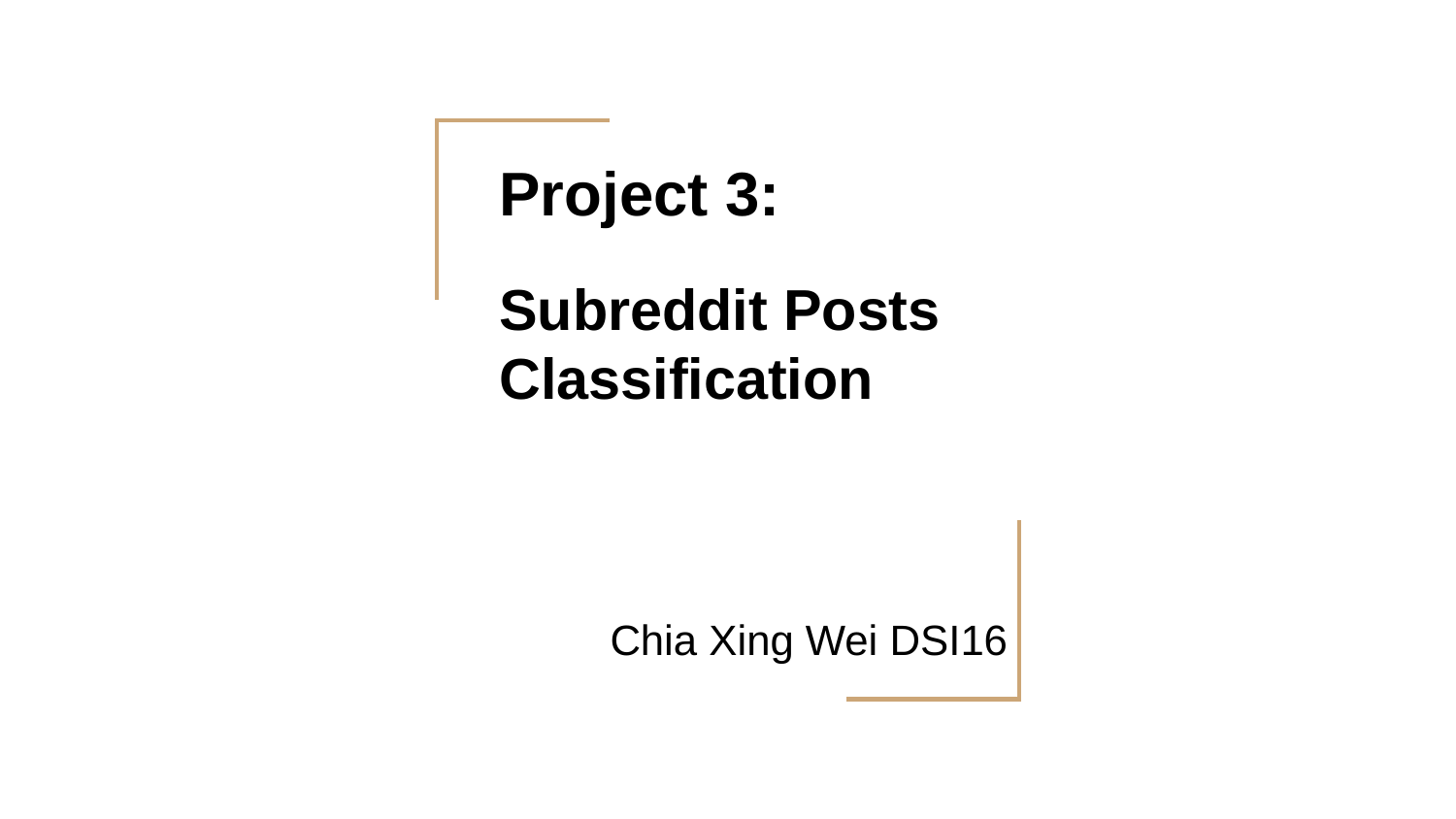

# Project 3:
Subreddit Posts Classification

Chia Xing Wei DSI16